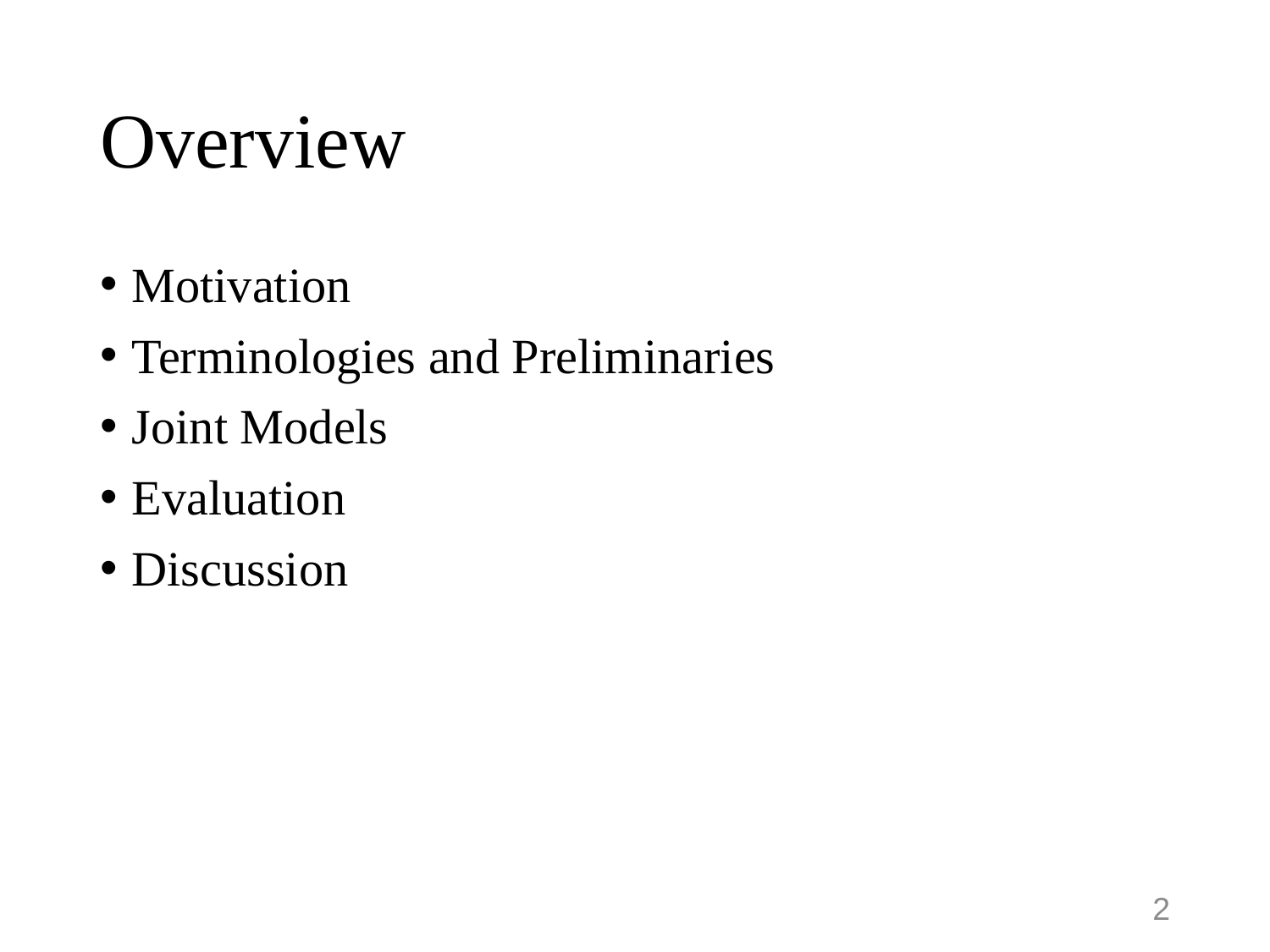

# Overview
Motivation
Terminologies and Preliminaries
Joint Models
Evaluation
Discussion

2